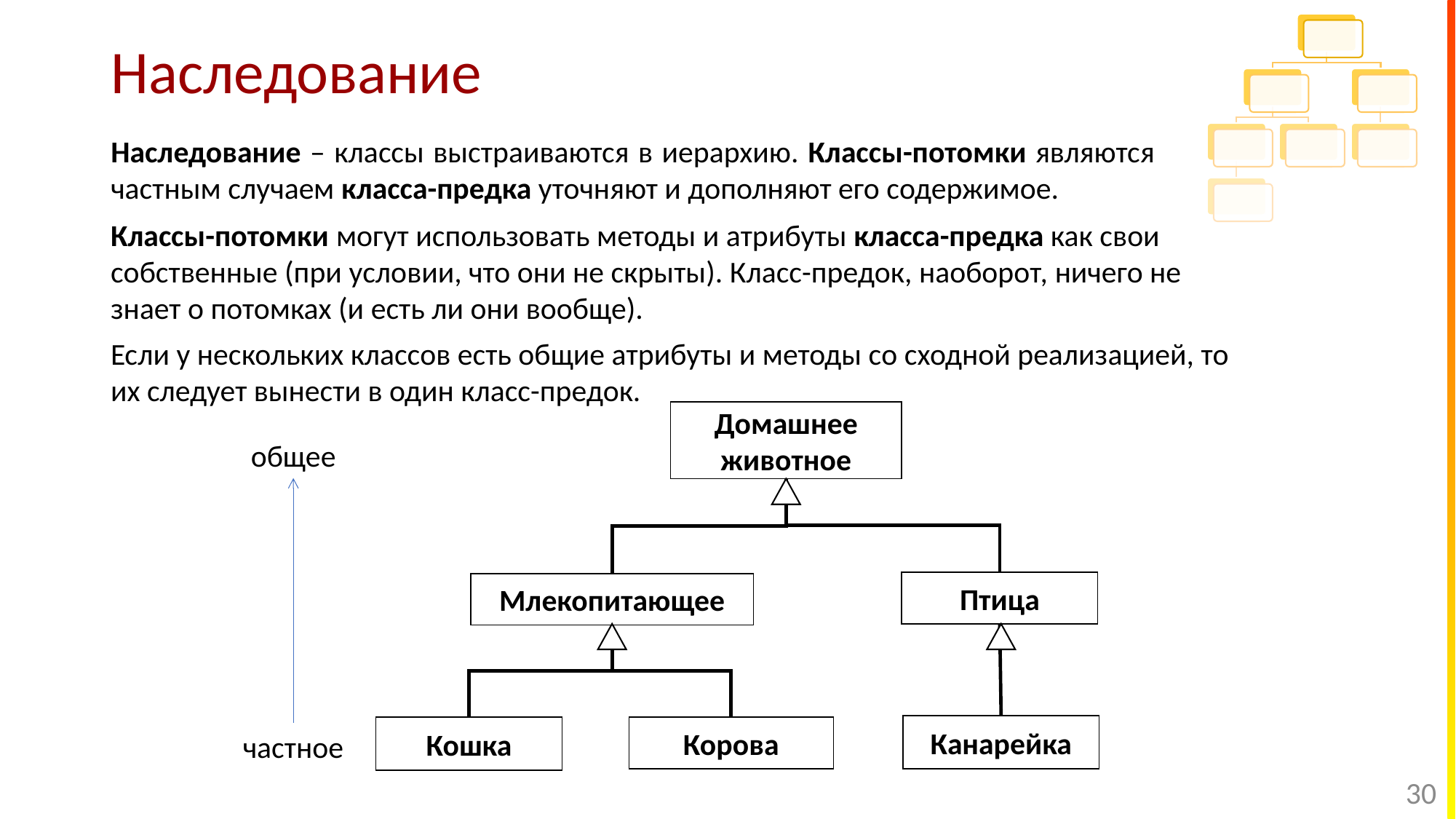

# Наследование
Наследование – классы выстраиваются в иерархию. Классы-потомки являются частным случаем класса-предка уточняют и дополняют его содержимое.
Классы-потомки могут использовать методы и атрибуты класса-предка как свои собственные (при условии, что они не скрыты). Класс-предок, наоборот, ничего не знает о потомках (и есть ли они вообще).
Если у нескольких классов есть общие атрибуты и методы со сходной реализацией, то их следует вынести в один класс-предок.
Домашнее животное
общее

Птица
Млекопитающее

Канарейка
Корова
Кошка
частное
30